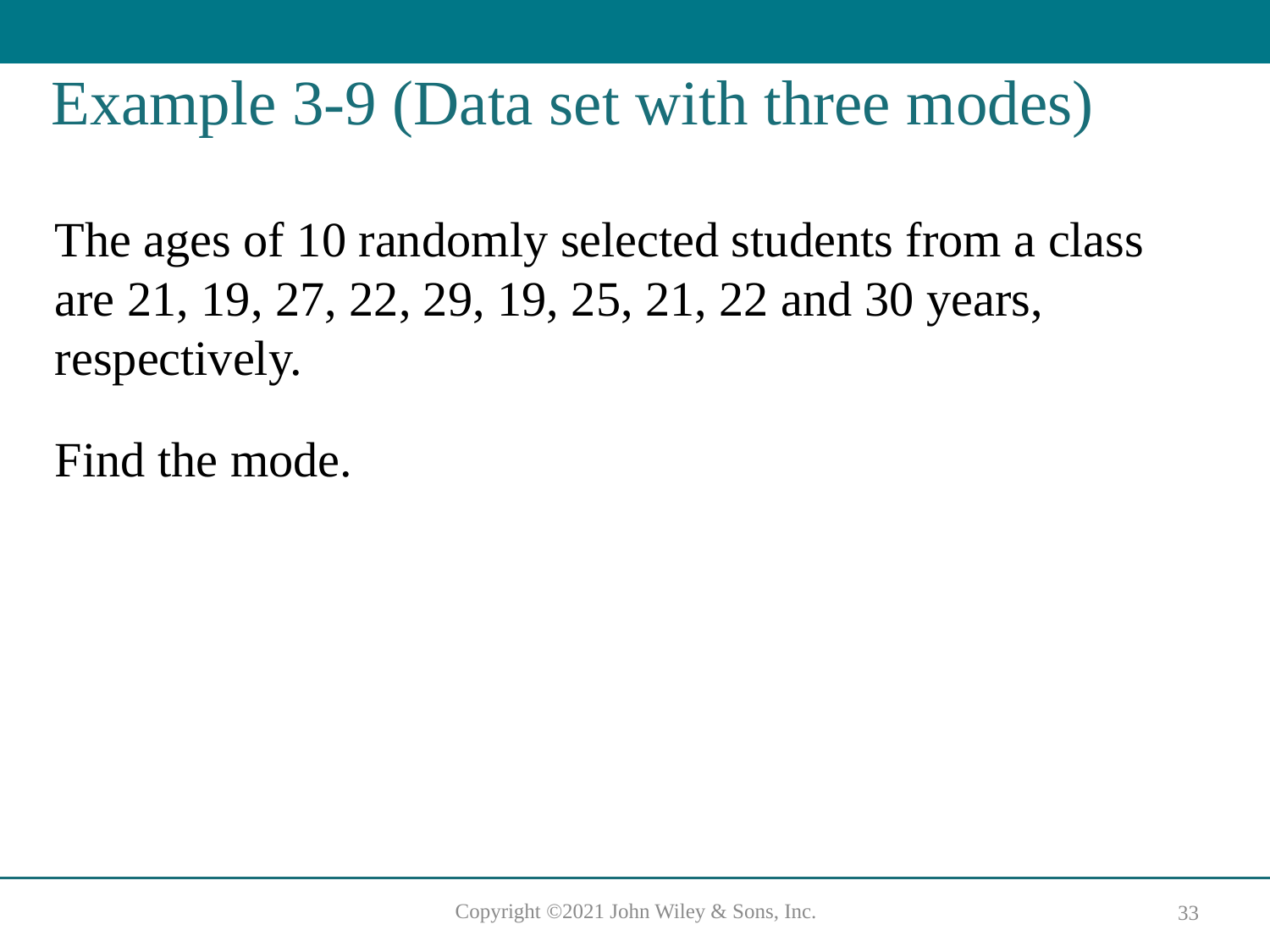

# Example 3-9 (Data set with three modes)
The ages of 10 randomly selected students from a class are 21, 19, 27, 22, 29, 19, 25, 21, 22 and 30 years, respectively.
Find the mode.